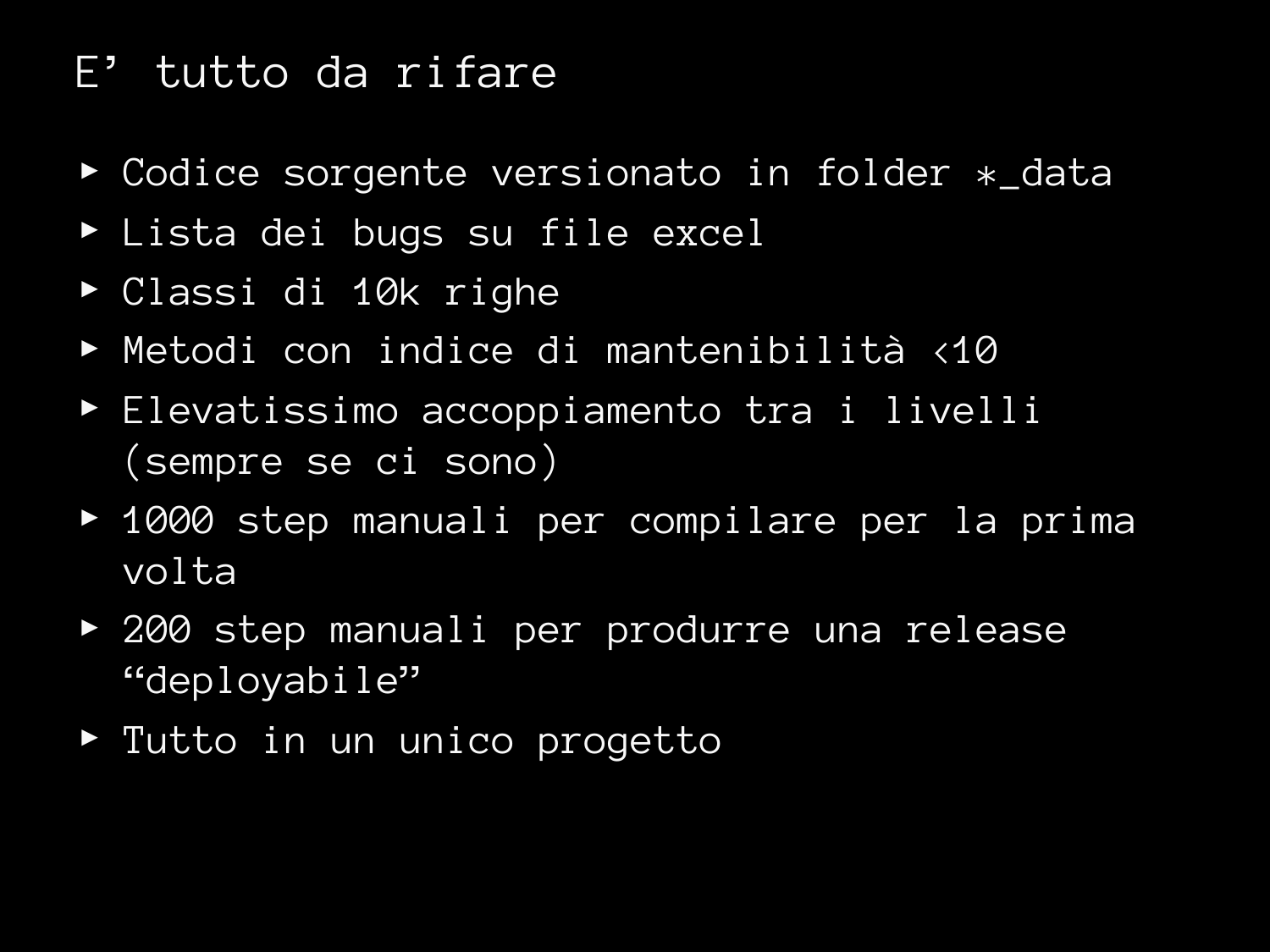

# E’ tutto da rifare
Codice sorgente versionato in folder *_data
Lista dei bugs su file excel
Classi di 10k righe
Metodi con indice di mantenibilità <10
Elevatissimo accoppiamento tra i livelli (sempre se ci sono)
1000 step manuali per compilare per la prima volta
200 step manuali per produrre una release “deployabile”
Tutto in un unico progetto